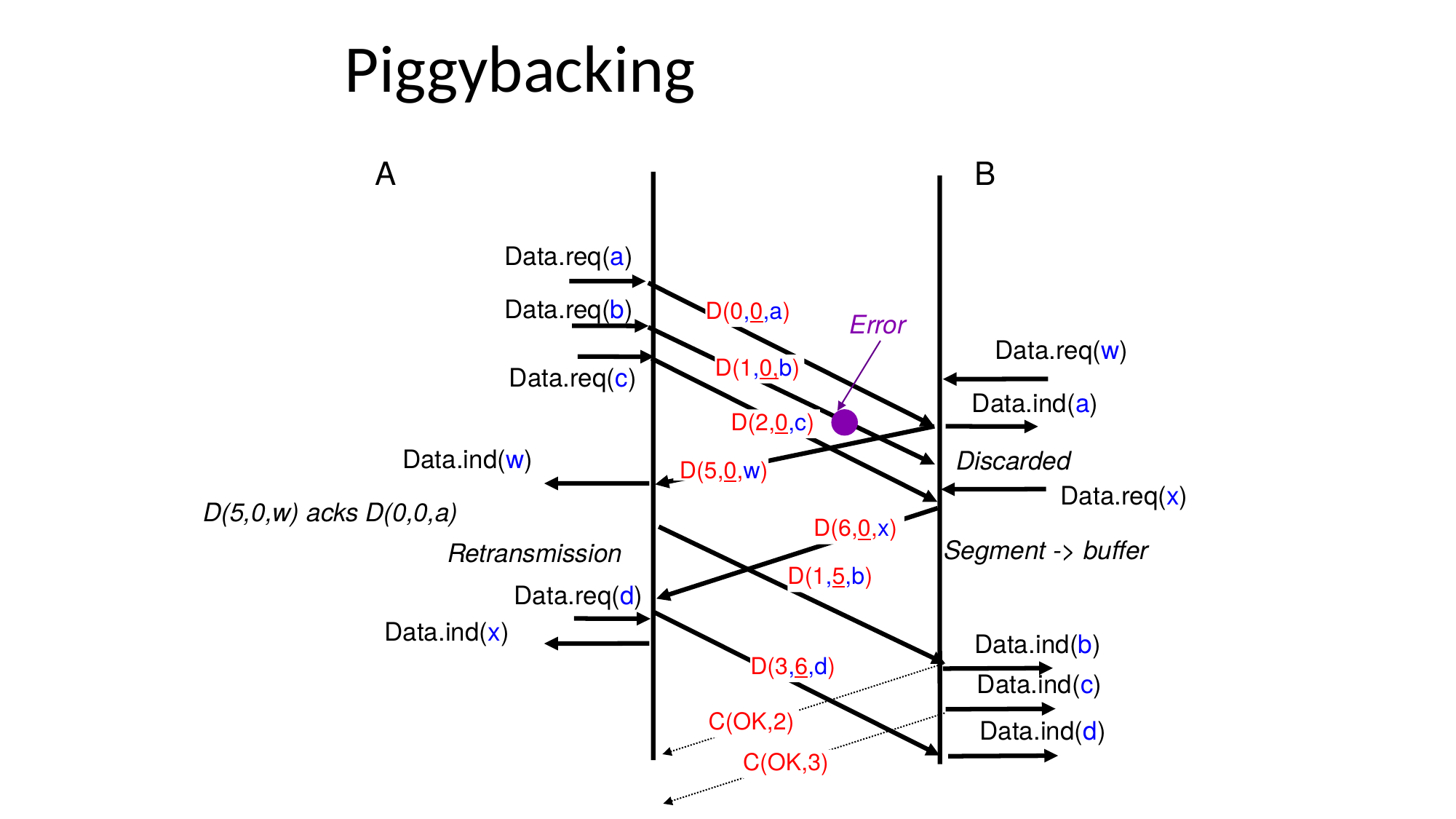

# Piggybacking
A                                                                 B

Data.req(a)

D(0,0,a)
Data.ind(a)

Data.req(b)
Error

D(1,0,b)

Discarded
Data.req(w)

Data.ind(w)

D(5,0,w)

Data.req(c)

D(2,0,c)
Segment -> buffer
Data.req(x)

D(5,0,w) acks D(0,0,a)

D(6,0,x)
Data.ind(x)

D(1,5,b)
Data.ind(b)

Data.ind(c)

Retransmission
Data.req(d)

D(3,6,d)
Data.ind(d)

C(OK,2)

C(OK,3)